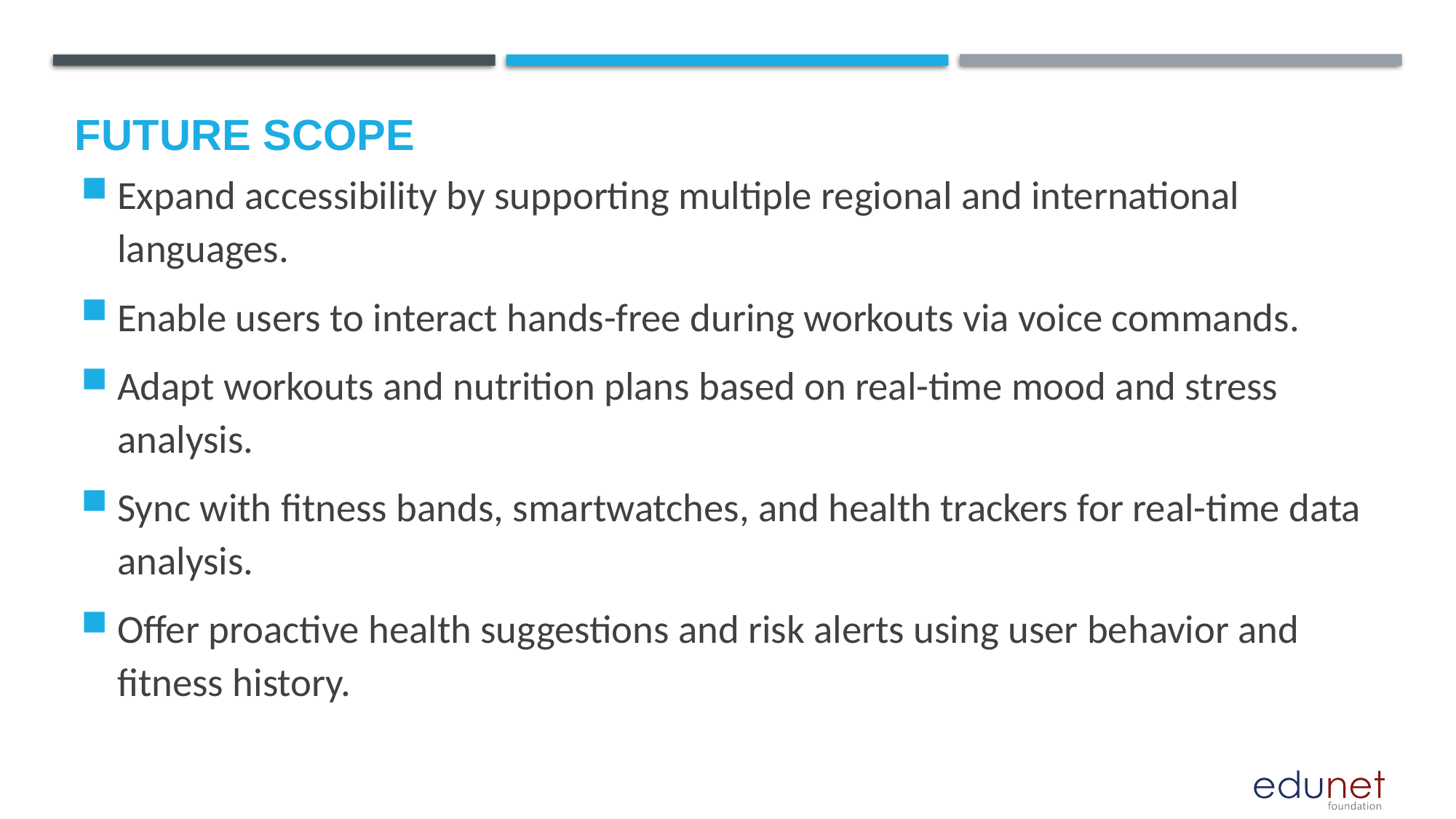

Future scope
Expand accessibility by supporting multiple regional and international languages.
Enable users to interact hands-free during workouts via voice commands.
Adapt workouts and nutrition plans based on real-time mood and stress analysis.
Sync with fitness bands, smartwatches, and health trackers for real-time data analysis.
Offer proactive health suggestions and risk alerts using user behavior and fitness history.